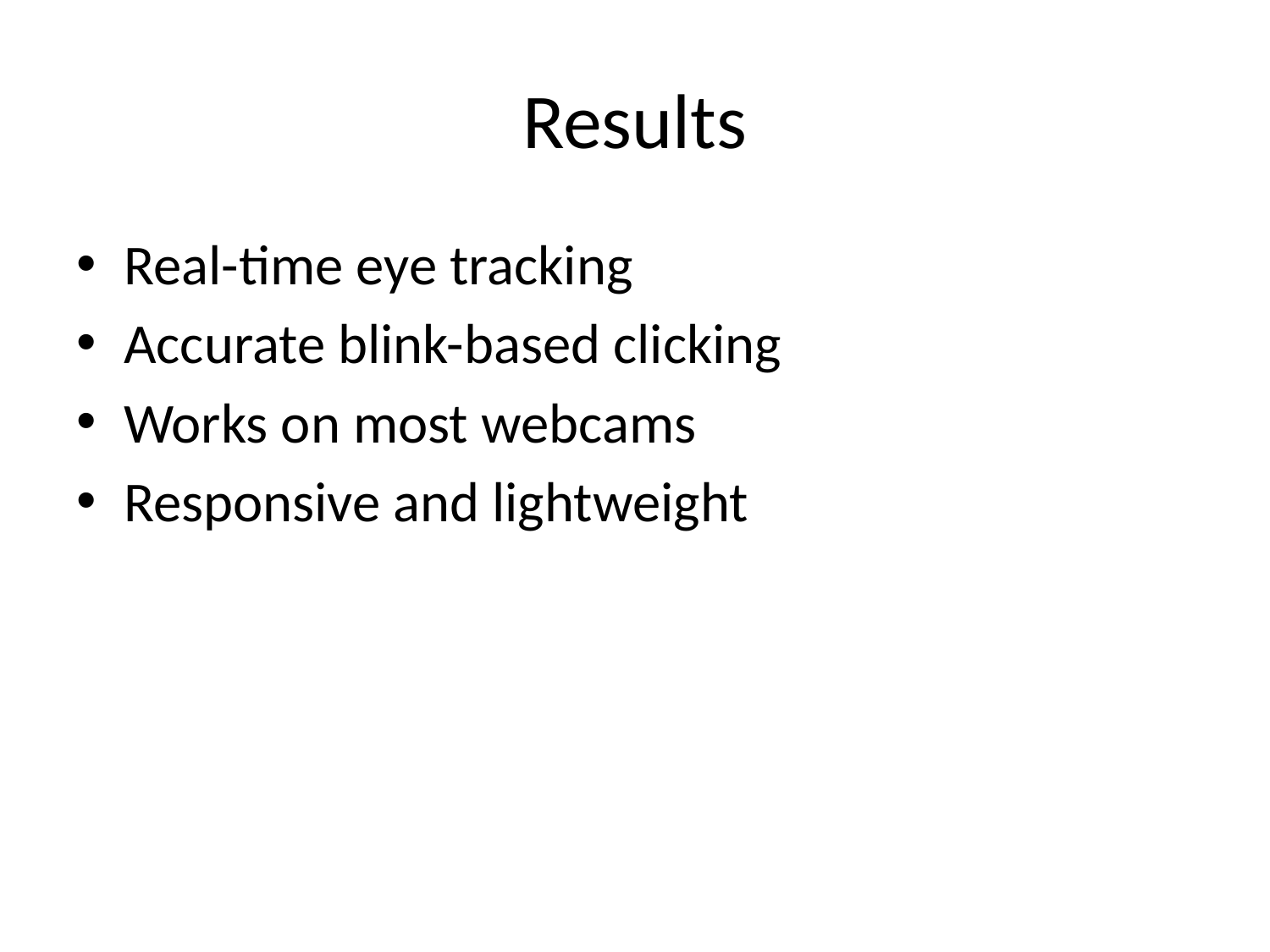

# Results
Real-time eye tracking
Accurate blink-based clicking
Works on most webcams
Responsive and lightweight